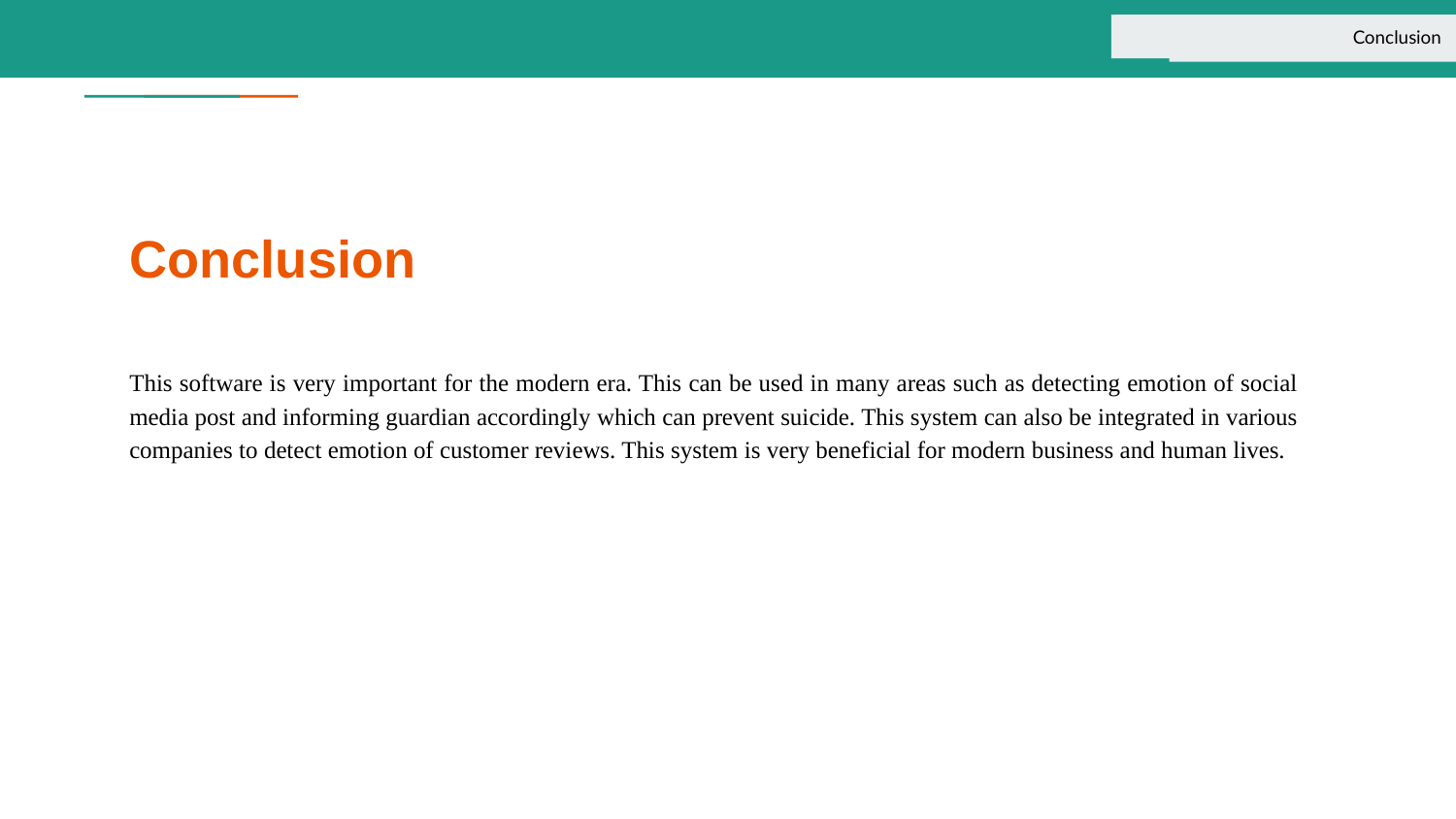

Conclusion
# Conclusion
This software is very important for the modern era. This can be used in many areas such as detecting emotion of social media post and informing guardian accordingly which can prevent suicide. This system can also be integrated in various companies to detect emotion of customer reviews. This system is very beneficial for modern business and human lives.